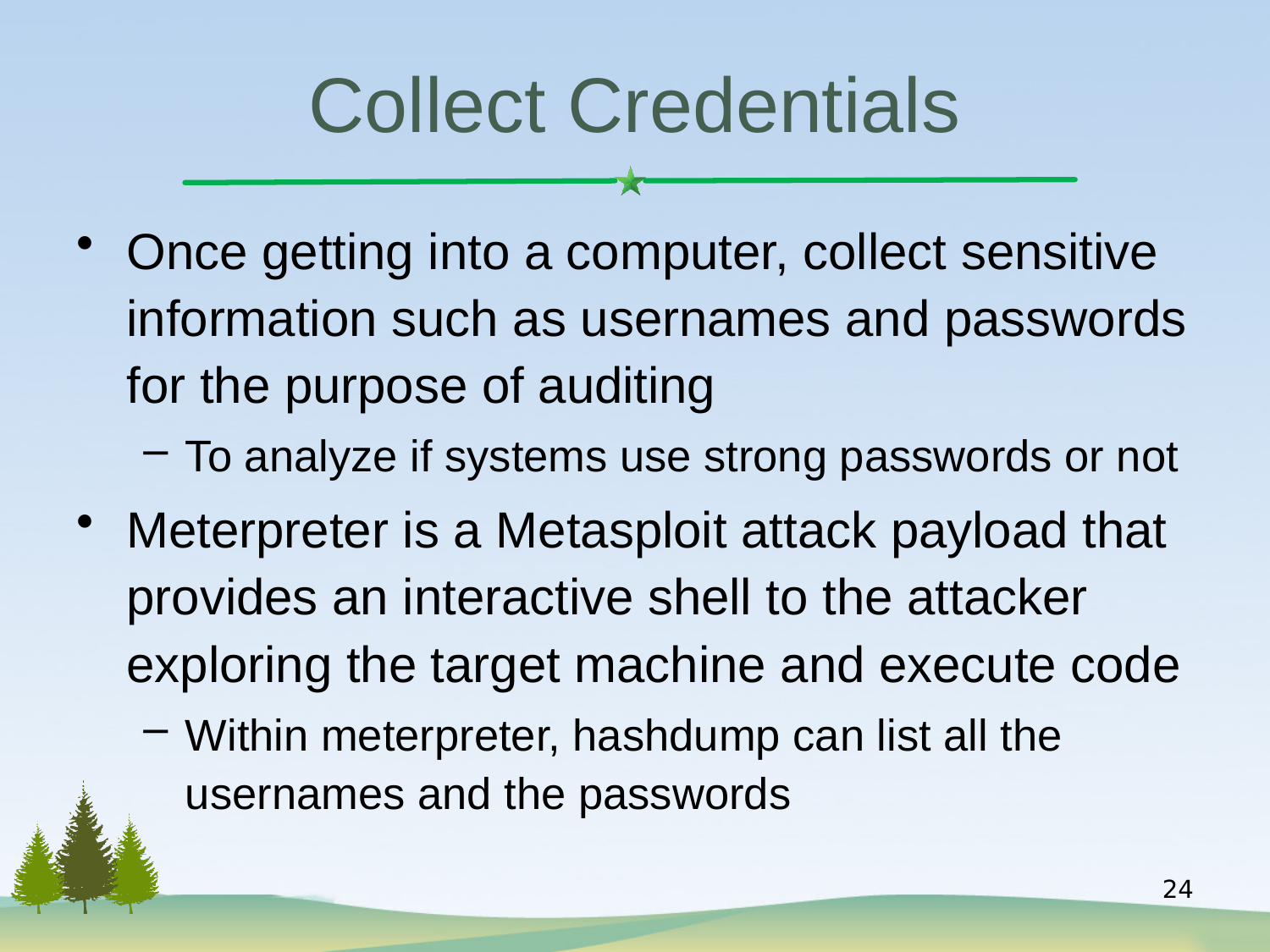

# Collect Credentials
Once getting into a computer, collect sensitive information such as usernames and passwords for the purpose of auditing
To analyze if systems use strong passwords or not
Meterpreter is a Metasploit attack payload that provides an interactive shell to the attacker exploring the target machine and execute code
Within meterpreter, hashdump can list all the usernames and the passwords
24